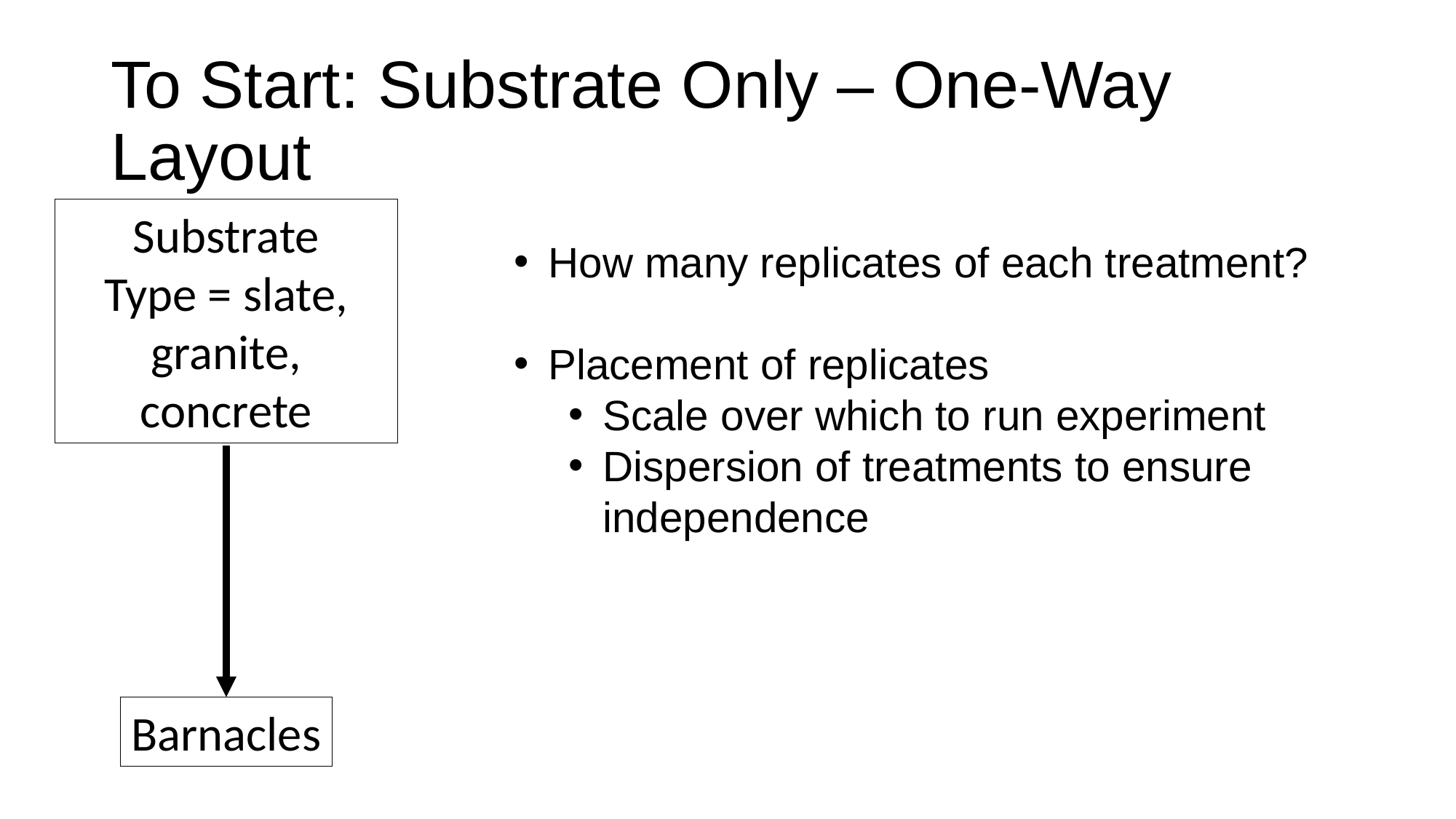

# To Start: Substrate Only – One-Way Layout
Substrate
Type = slate, granite, concrete
How many replicates of each treatment?

Placement of replicates
Scale over which to run experiment
Dispersion of treatments to ensure independence

Barnacles